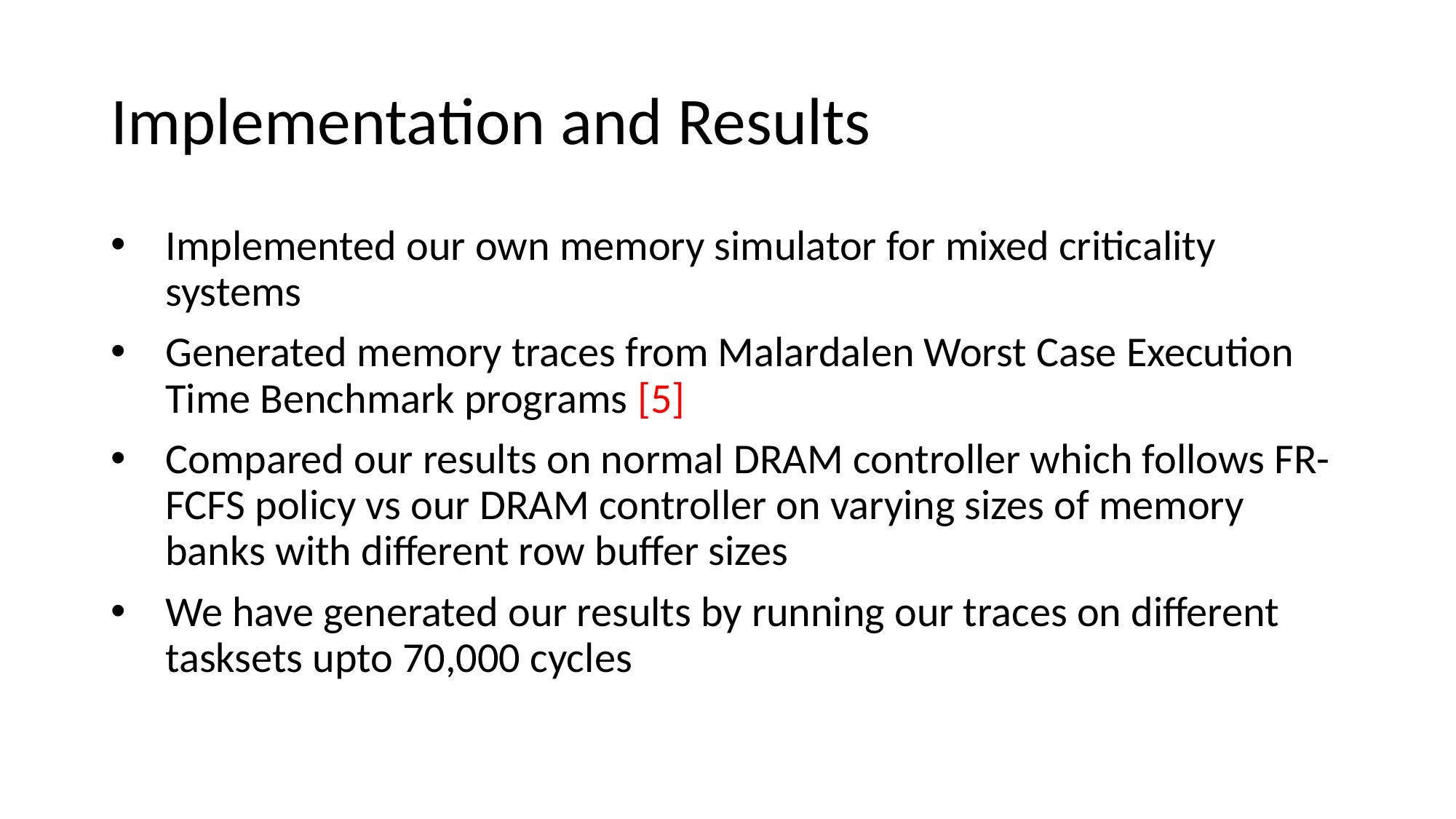

# Implementation and Results
Implemented our own memory simulator for mixed criticality systems
Generated memory traces from Malardalen Worst Case Execution Time Benchmark programs [5]
Compared our results on normal DRAM controller which follows FR-FCFS policy vs our DRAM controller on varying sizes of memory banks with different row buffer sizes
We have generated our results by running our traces on different tasksets upto 70,000 cycles

55